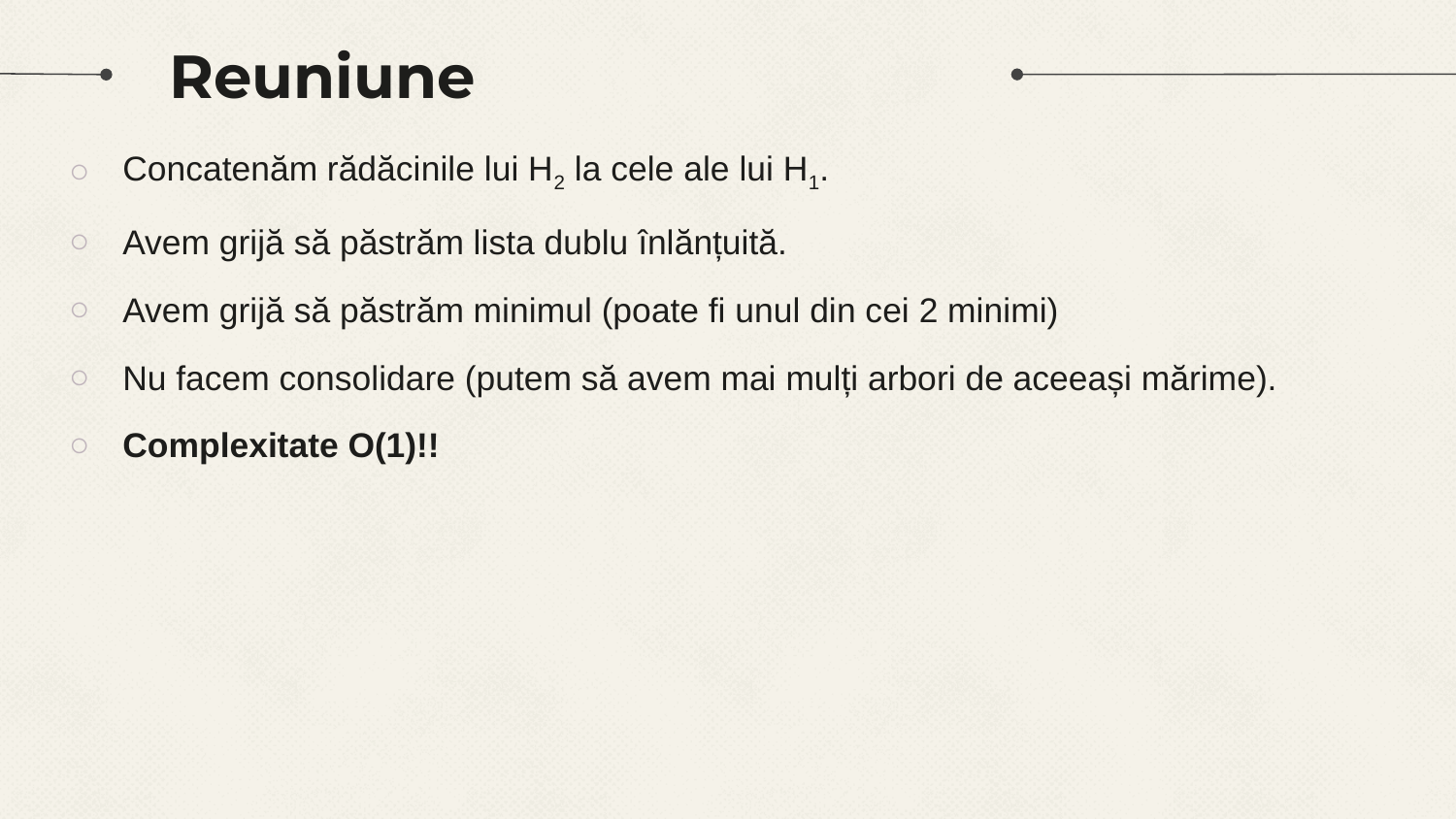

# Reuniune
Concatenăm rădăcinile lui H2 la cele ale lui H1.
Avem grijă să păstrăm lista dublu înlănțuită.
Avem grijă să păstrăm minimul (poate fi unul din cei 2 minimi)
Nu facem consolidare (putem să avem mai mulți arbori de aceeași mărime).
Complexitate O(1)!!